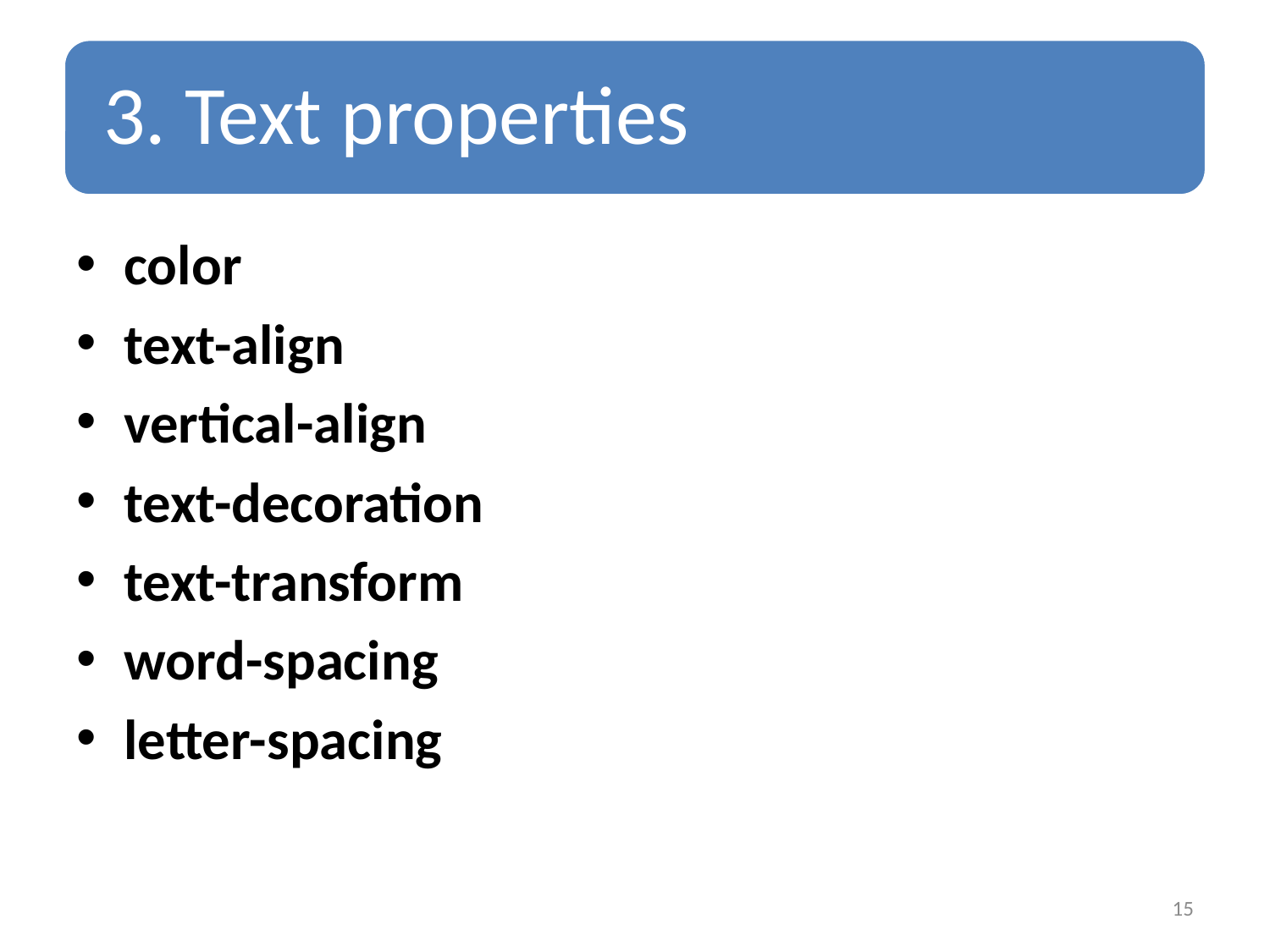

3. Text properties
color
text-align
vertical-align
text-decoration
text-transform
word-spacing
letter-spacing
15